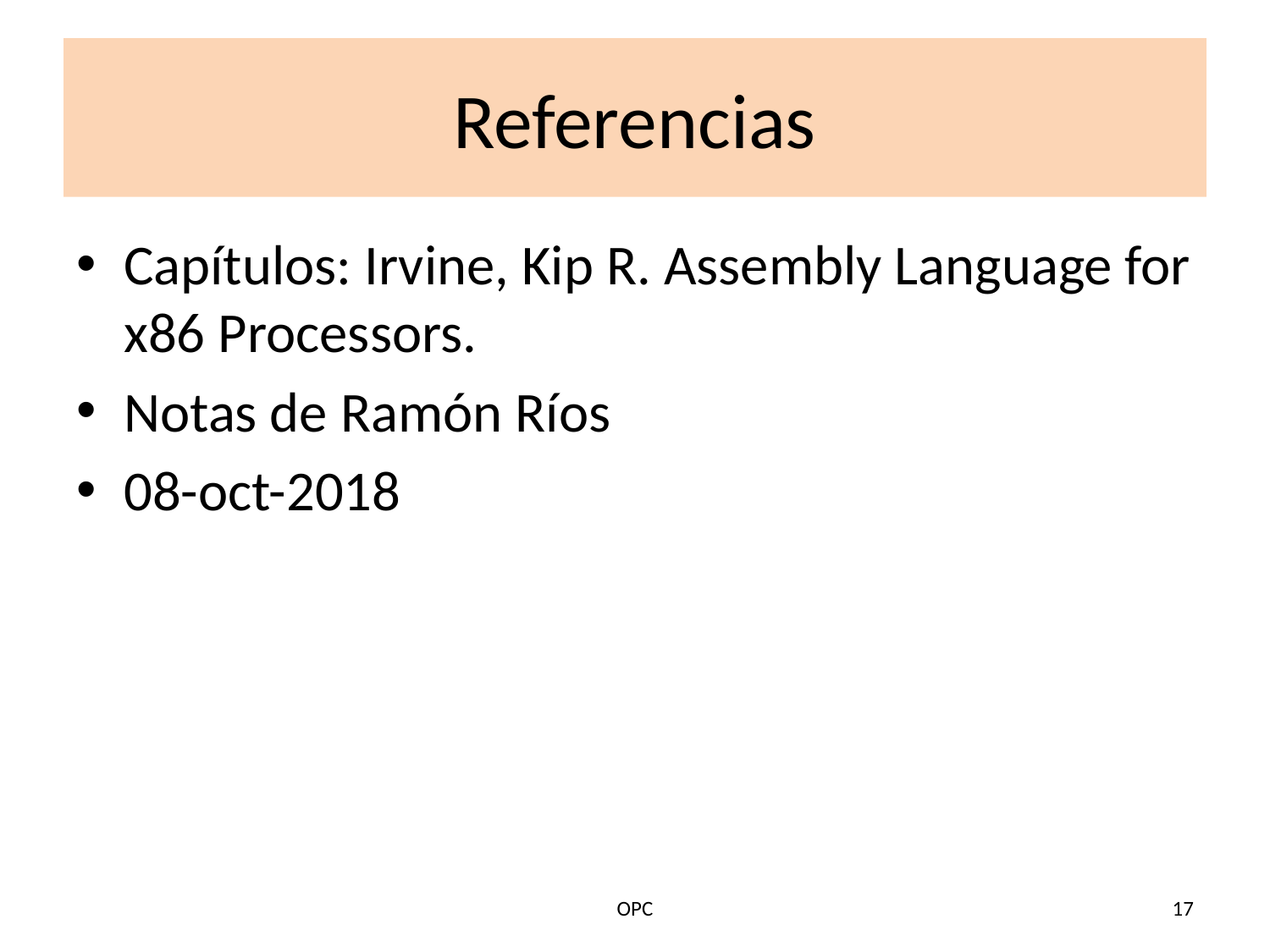

# Referencias
Capítulos: Irvine, Kip R. Assembly Language for x86 Processors.
Notas de Ramón Ríos
08-oct-2018

OPC
17